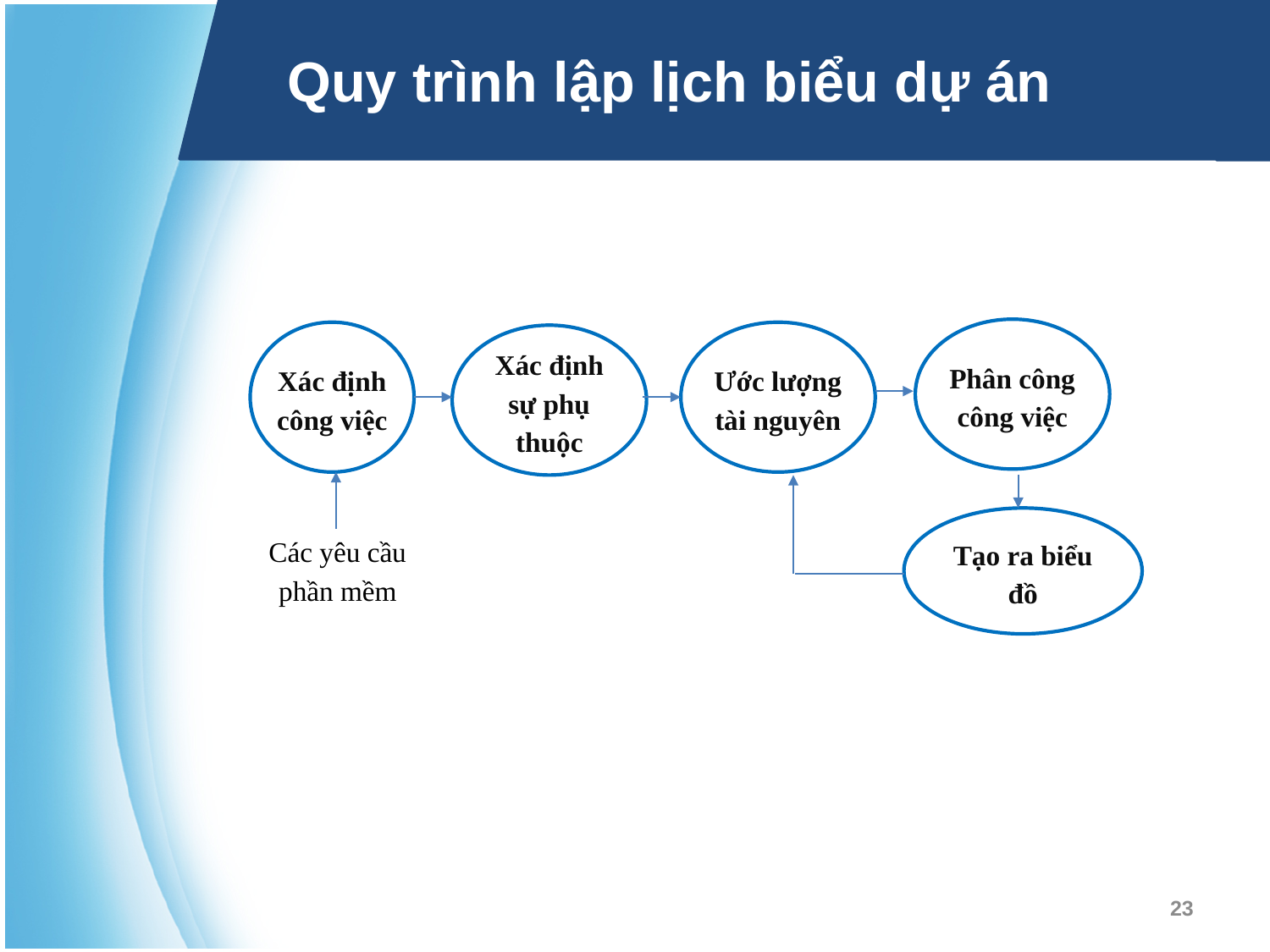

Quy trình lập lịch biểu dự án

Phân công công việc
Xác định công việc
Ước lượng tài nguyên
Xác định sự phụ thuộc
Tạo ra biểu đồ
Các yêu cầu phần mềm
23